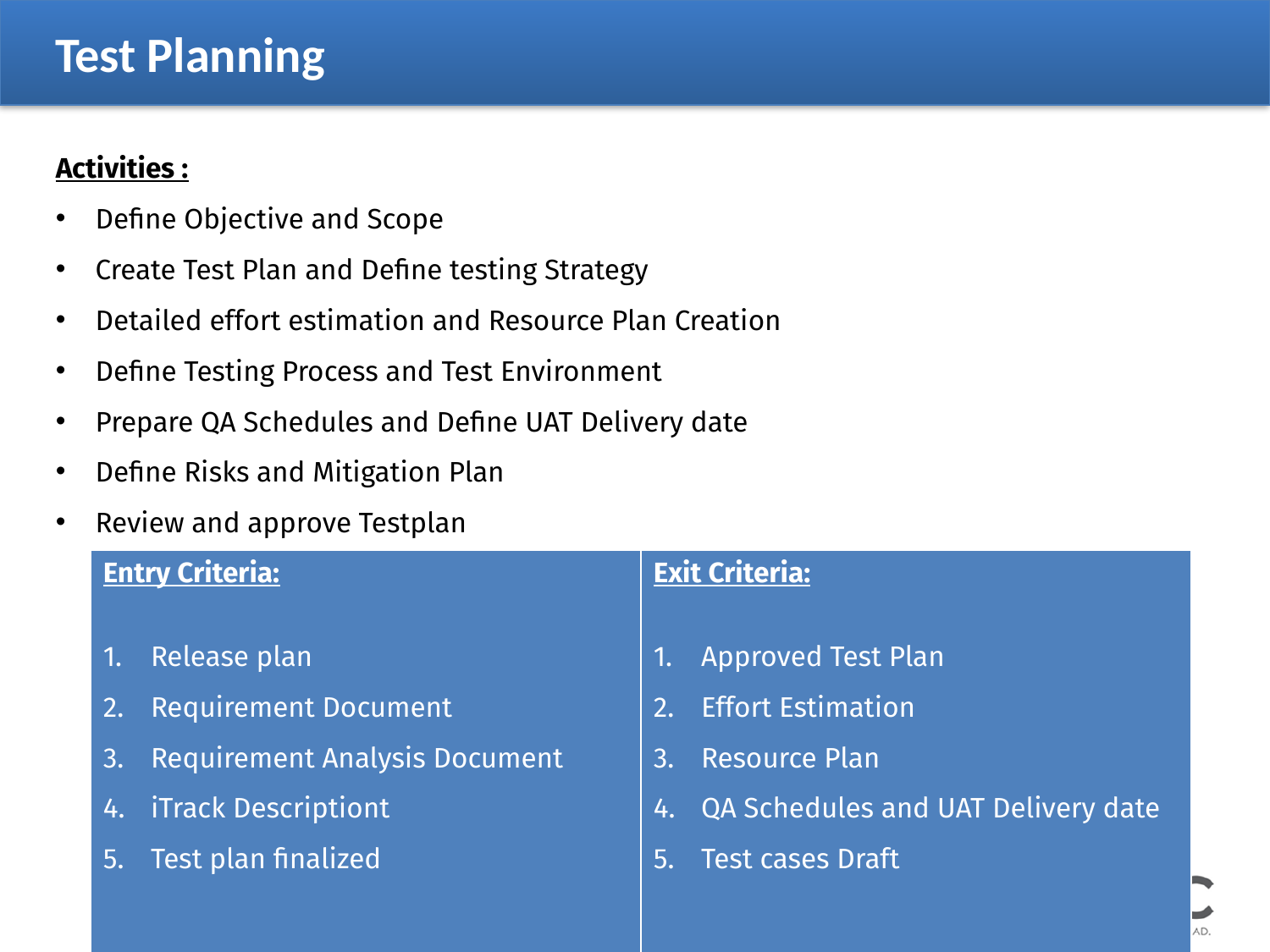

# Test Planning
Activities :
Define Objective and Scope
Create Test Plan and Define testing Strategy
Detailed effort estimation and Resource Plan Creation
Define Testing Process and Test Environment
Prepare QA Schedules and Define UAT Delivery date
Define Risks and Mitigation Plan
Review and approve Testplan

| Entry Criteria: Release plan Requirement Document Requirement Analysis Document iTrack Descriptiont Test plan finalized | Exit Criteria: Approved Test Plan Effort Estimation Resource Plan QA Schedules and UAT Delivery date Test cases Draft |
| --- | --- |
10